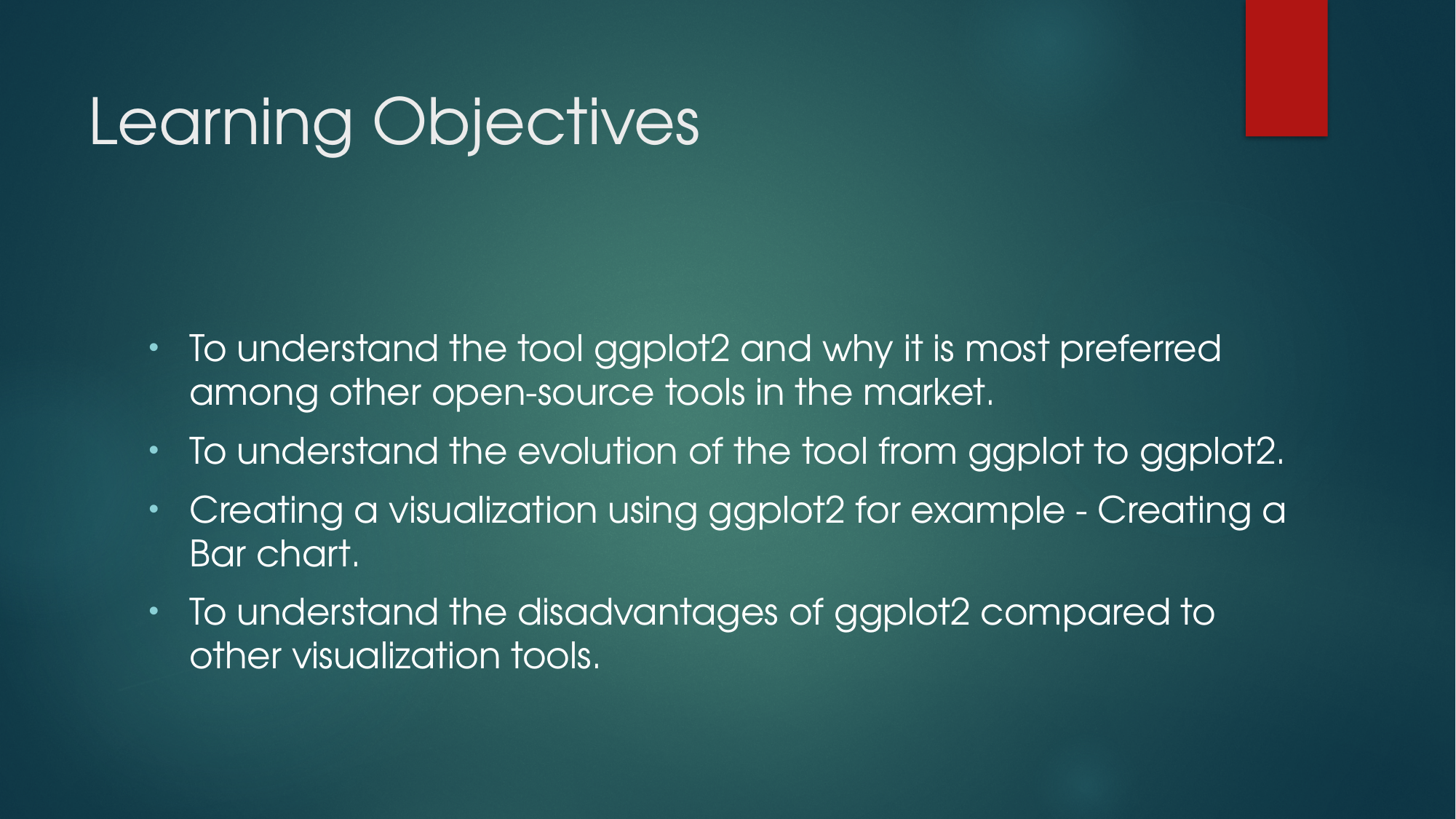

# Learning Objectives
To understand the tool ggplot2 and why it is most preferred among other open-source tools in the market.
To understand the evolution of the tool from ggplot to ggplot2.
Creating a visualization using ggplot2 for example - Creating a Bar chart.
To understand the disadvantages of ggplot2 compared to other visualization tools.